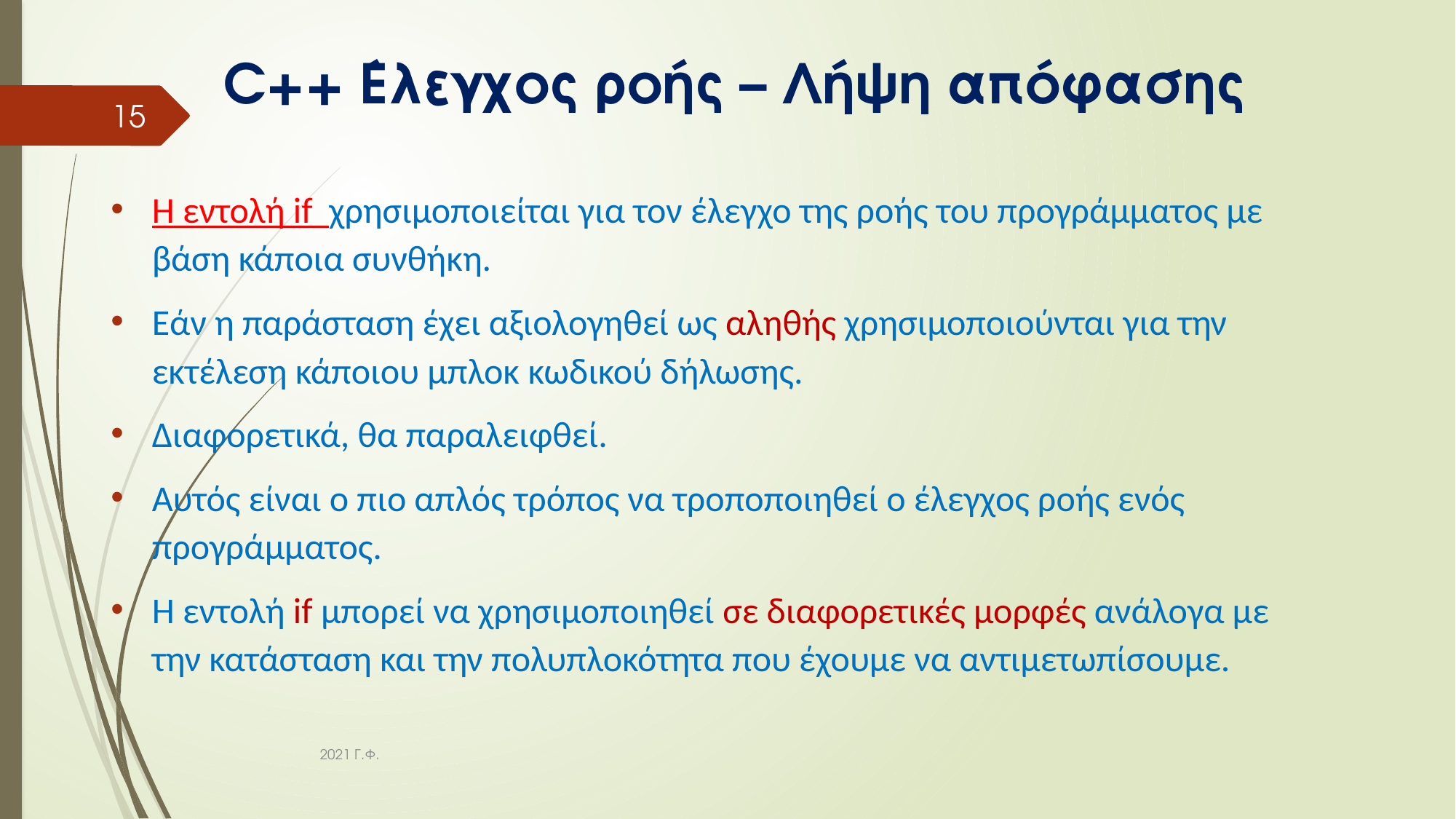

# C++ Έλεγχος ροής – Λήψη απόφασης
15
Η εντολή if  χρησιμοποιείται για τον έλεγχο της ροής του προγράμματος με βάση κάποια συνθήκη.
Εάν η παράσταση έχει αξιολογηθεί ως αληθής χρησιμοποιούνται για την εκτέλεση κάποιου μπλοκ κωδικού δήλωσης.
Διαφορετικά, θα παραλειφθεί.
Αυτός είναι ο πιο απλός τρόπος να τροποποιηθεί ο έλεγχος ροής ενός προγράμματος.
Η εντολή if μπορεί να χρησιμοποιηθεί σε διαφορετικές μορφές ανάλογα με την κατάσταση και την πολυπλοκότητα που έχουμε να αντιμετωπίσουμε.

2021 Γ.Φ.